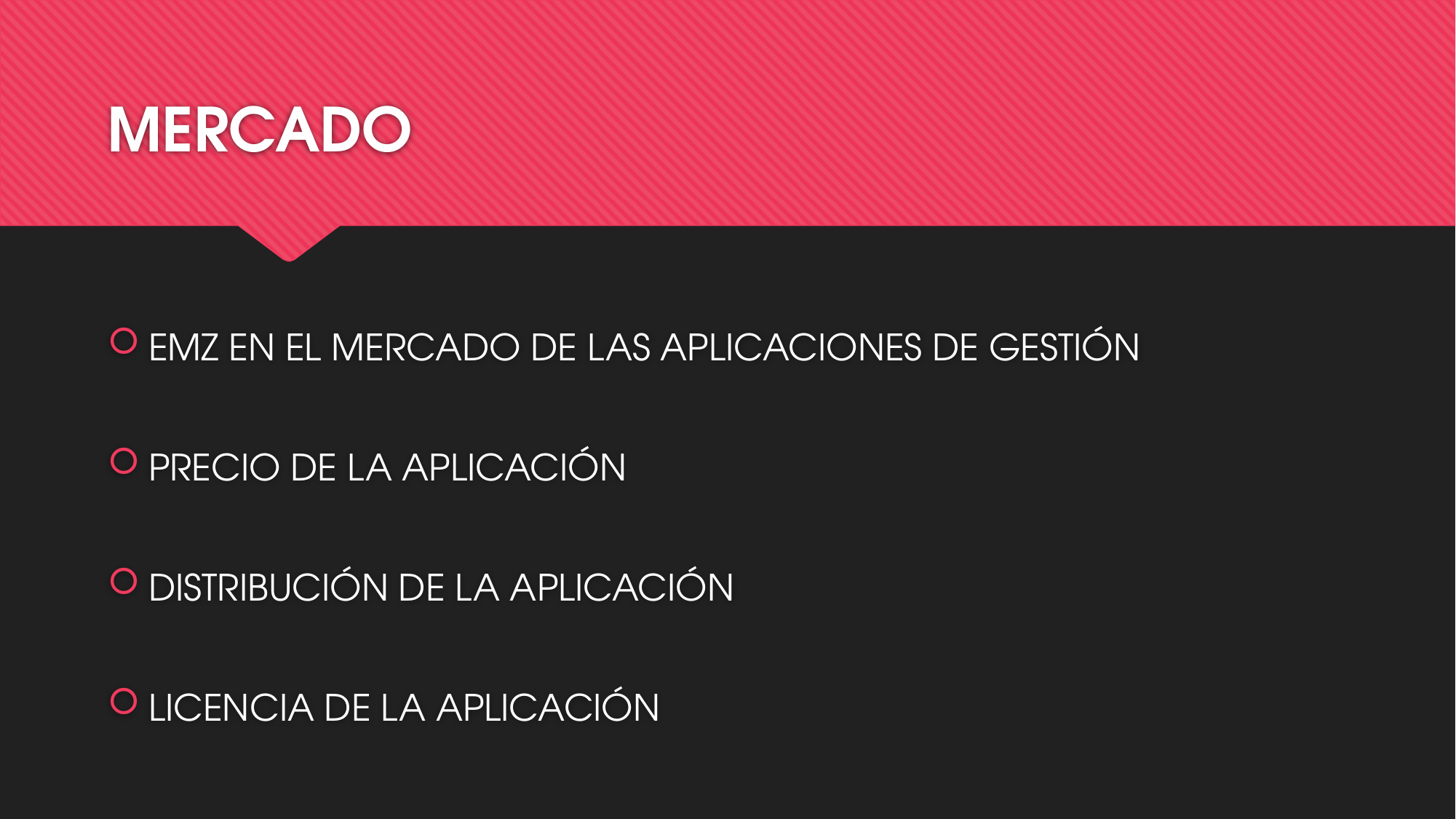

# MERCADO
EMZ EN EL MERCADO DE LAS APLICACIONES DE GESTIÓN

PRECIO DE LA APLICACIÓN

DISTRIBUCIÓN DE LA APLICACIÓN

LICENCIA DE LA APLICACIÓN